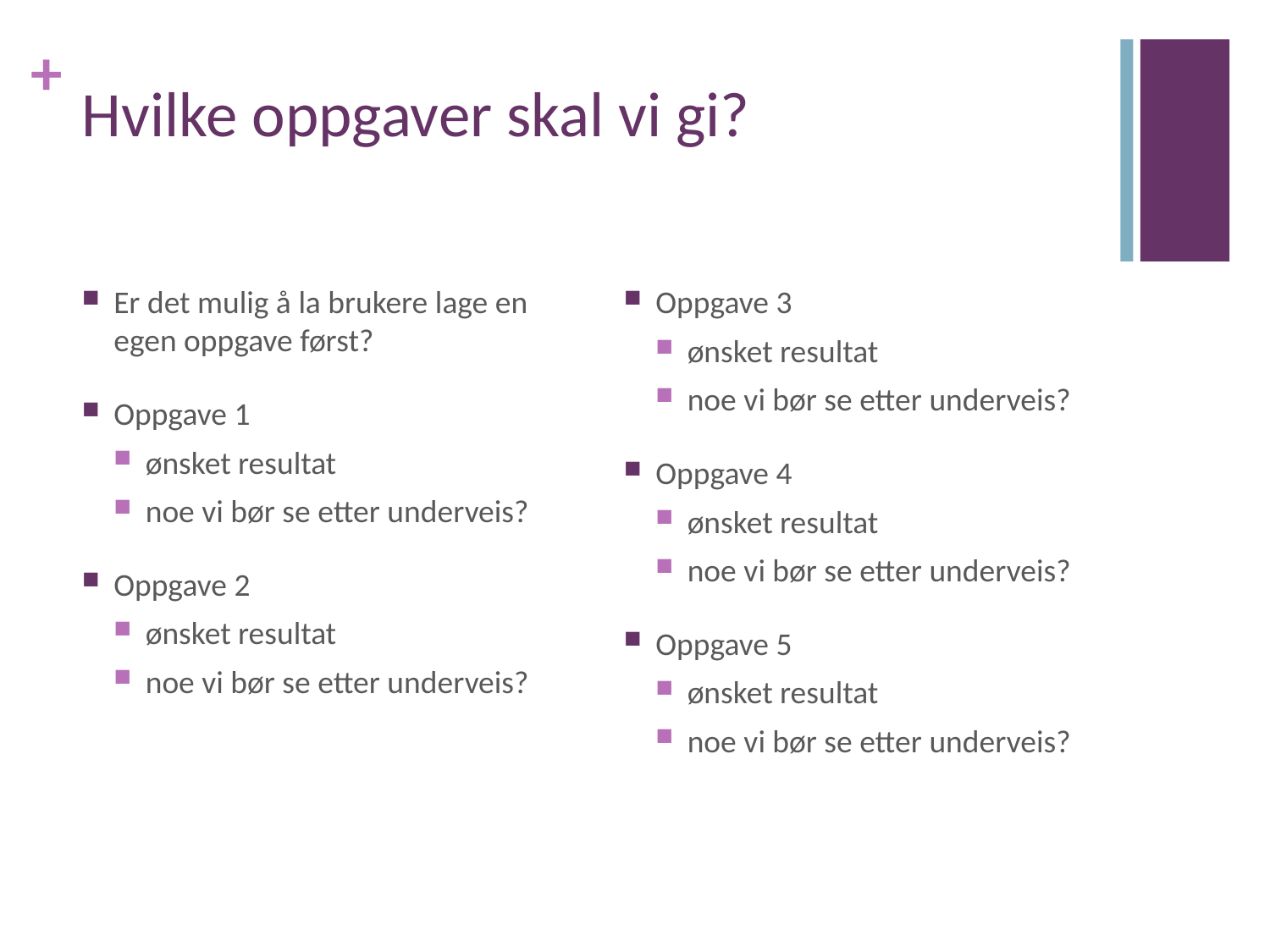

# Hvilke oppgaver skal vi gi?
Er det mulig å la brukere lage en egen oppgave først?
Oppgave 1
ønsket resultat
noe vi bør se etter underveis?
Oppgave 2
ønsket resultat
noe vi bør se etter underveis?

Oppgave 3
ønsket resultat
noe vi bør se etter underveis?
Oppgave 4
ønsket resultat
noe vi bør se etter underveis?
Oppgave 5
ønsket resultat
noe vi bør se etter underveis?